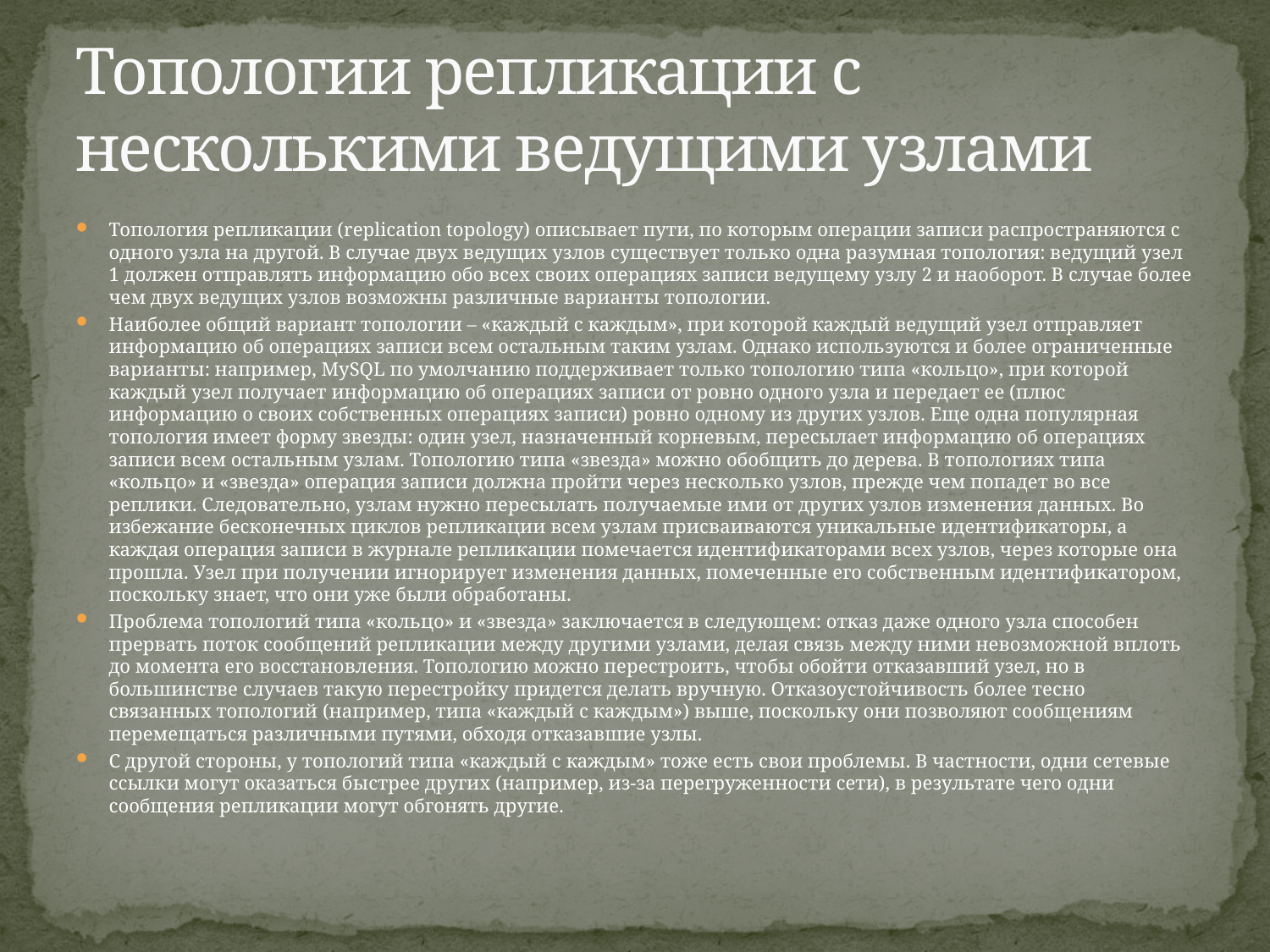

# Топологии репликации с несколькими ведущими узлами
Топология репликации (replication topology) описывает пути, по которым операции записи распространяются с одного узла на другой. В случае двух ведущих узлов существует только одна разумная топология: ведущий узел 1 должен отправлять информацию обо всех своих операциях записи ведущему узлу 2 и наоборот. В случае более чем двух ведущих узлов возможны различные варианты топологии.
Наиболее общий вариант топологии – «каждый с каждым», при которой каждый ведущий узел отправляет информацию об операциях записи всем остальным таким узлам. Однако используются и более ограниченные варианты: например, MySQL по умолчанию поддерживает только топологию типа «кольцо», при которой каждый узел получает информацию об операциях записи от ровно одного узла и передает ее (плюс информацию о своих собственных операциях записи) ровно одному из других узлов. Еще одна популярная топология имеет форму звезды: один узел, назначенный корневым, пересылает информацию об операциях записи всем остальным узлам. Топологию типа «звезда» можно обобщить до дерева. В топологиях типа «кольцо» и «звезда» операция записи должна пройти через несколько узлов, прежде чем попадет во все реплики. Следовательно, узлам нужно пересылать получаемые ими от других узлов изменения данных. Во избежание бесконечных циклов репликации всем узлам присваиваются уникальные идентификаторы, а каждая операция записи в журнале репликации помечается идентификаторами всех узлов, через которые она прошла. Узел при получении игнорирует изменения данных, помеченные его собственным идентификатором, поскольку знает, что они уже были обработаны.
Проблема топологий типа «кольцо» и «звезда» заключается в следующем: отказ даже одного узла способен прервать поток сообщений репликации между другими узлами, делая связь между ними невозможной вплоть до момента его восстановления. Топологию можно перестроить, чтобы обойти отказавший узел, но в большинстве случаев такую перестройку придется делать вручную. Отказоустойчивость более тесно связанных топологий (например, типа «каждый с каждым») выше, поскольку они позволяют сообщениям перемещаться различными путями, обходя отказавшие узлы.
С другой стороны, у топологий типа «каждый с каждым» тоже есть свои проблемы. В частности, одни сетевые ссылки могут оказаться быстрее других (например, из-за перегруженности сети), в результате чего одни сообщения репликации могут обгонять другие.